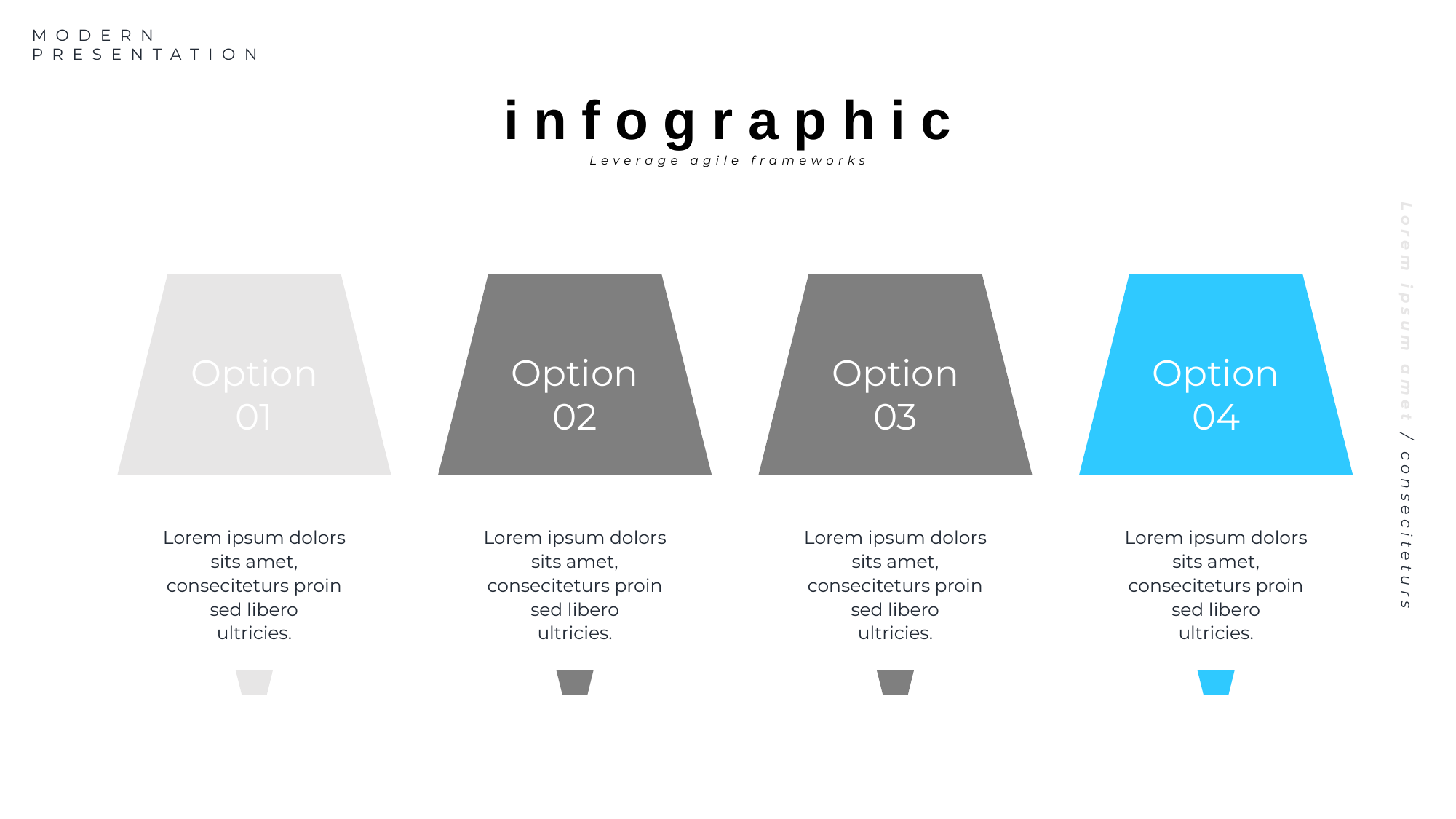

MODERN
PRESENTATION
i n f o g r a p h i c
Leverage agile frameworks

Option 01
Option 02
Option 03
Option 04
Lorem ipsum amet / conseciteturs
Lorem ipsum dolors sits amet, conseciteturs proin sed libero
ultricies.
Lorem ipsum dolors sits amet, conseciteturs proin sed libero
ultricies.
Lorem ipsum dolors sits amet, conseciteturs proin sed libero
ultricies.
Lorem ipsum dolors sits amet, conseciteturs proin sed libero
ultricies.